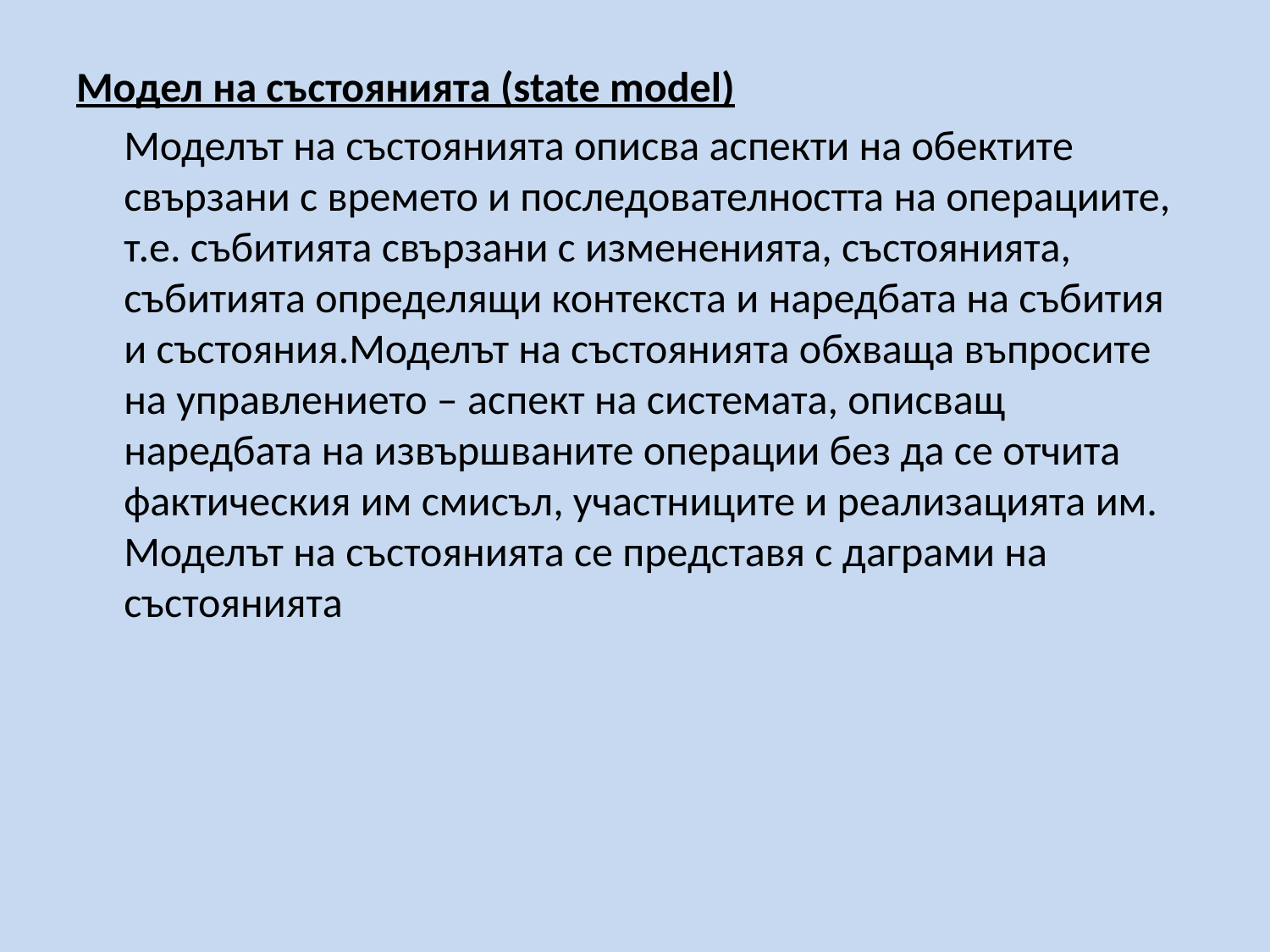

Модел на състоянията (state model)
     Моделът на състоянията описва аспекти на обектите свързани с времето и последователността на операциите, т.е. събитията свързани с измененията, състоянията, събитията определящи контекста и наредбата на събития и състояния.Моделът на състоянията обхваща въпросите на управлението – аспект на системата, описващ наредбата на извършваните операции без да се отчита фактическия им смисъл, участниците и реализацията им. Моделът на състоянията се представя с даграми на състоянията